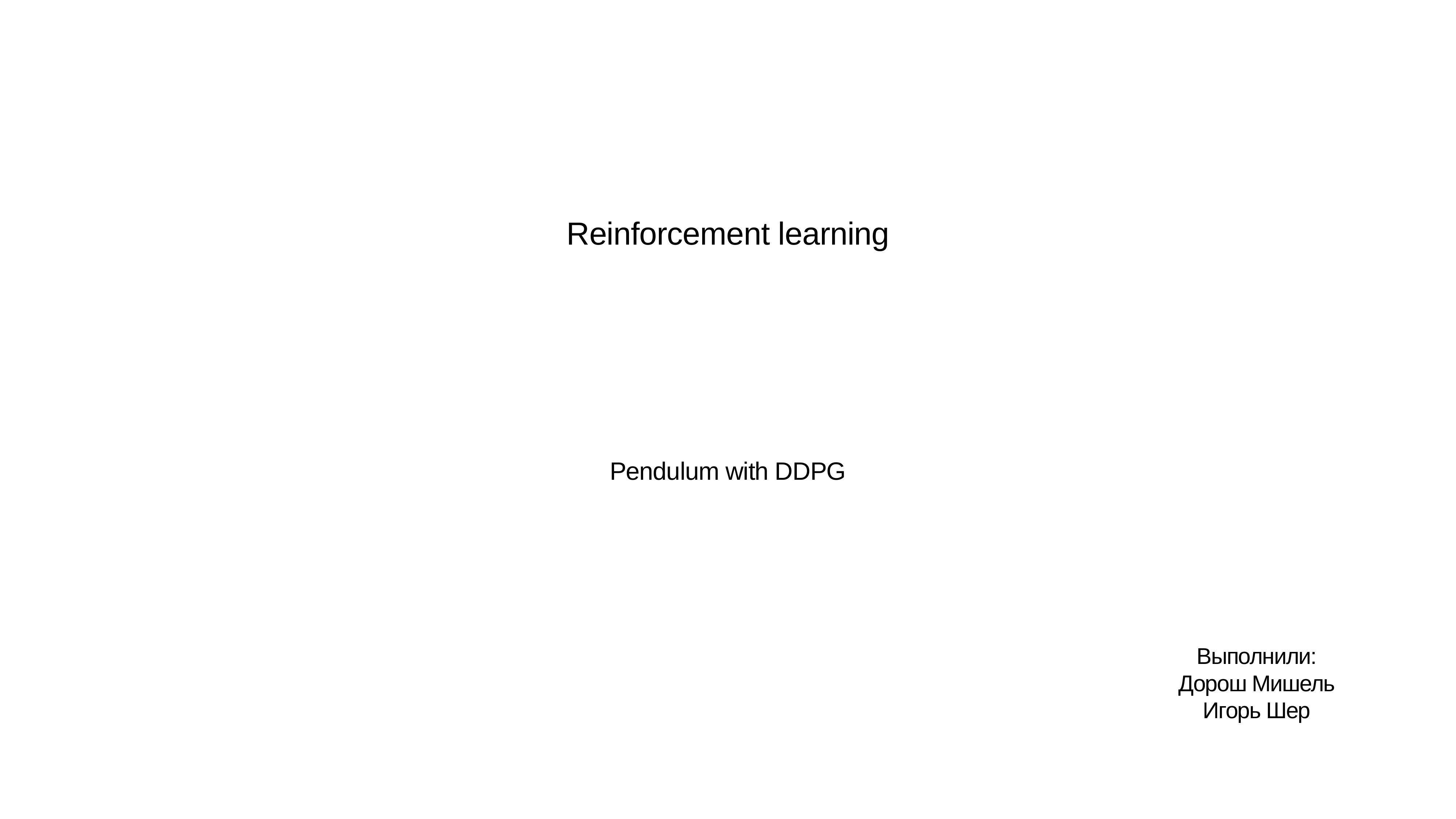

# Reinforcement learning
Pendulum with DDPG
Выполнили:
Дорош Мишель
Игорь Шер